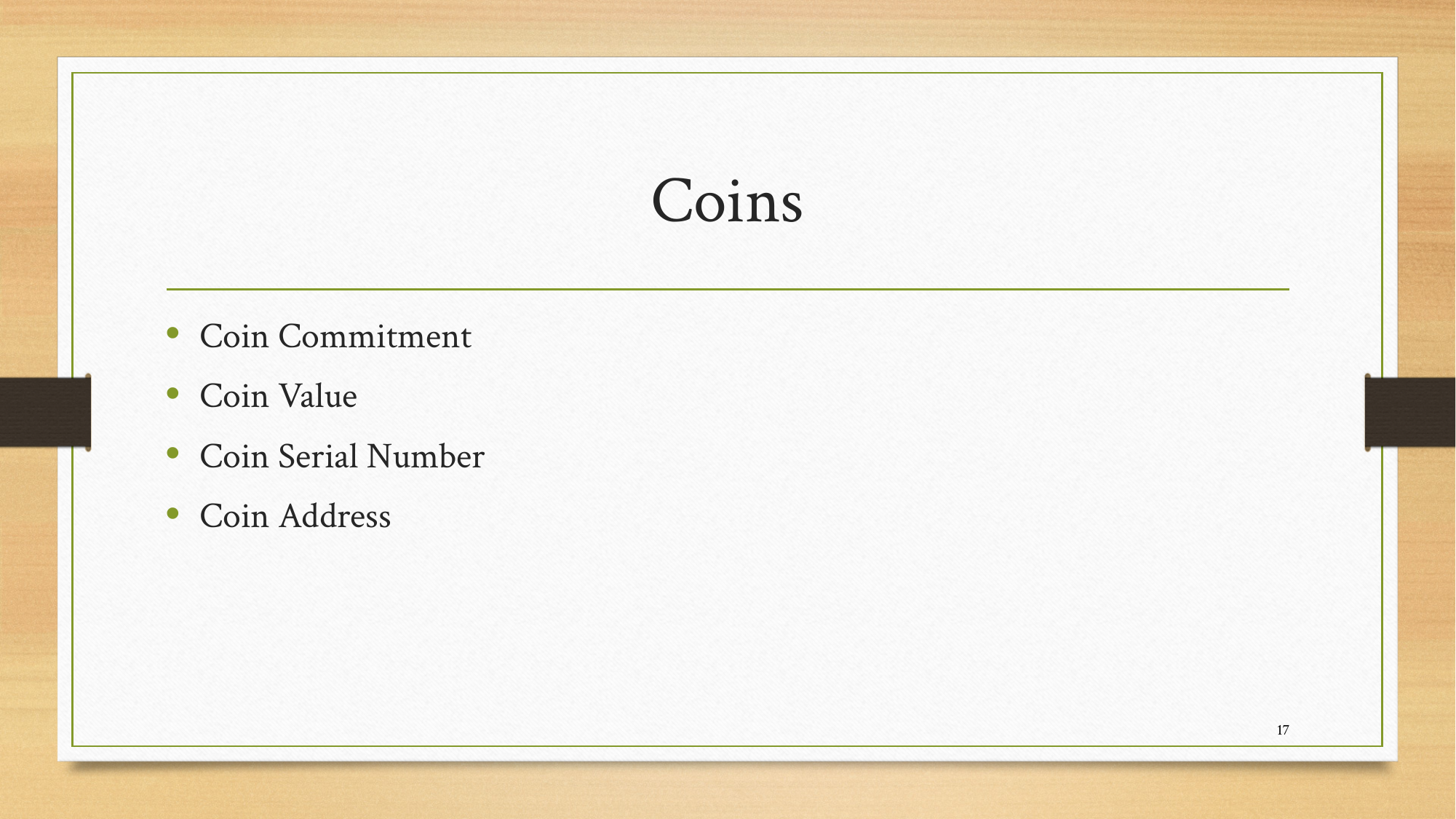

# Coins
Coin Commitment
Coin Value
Coin Serial Number
Coin Address

17